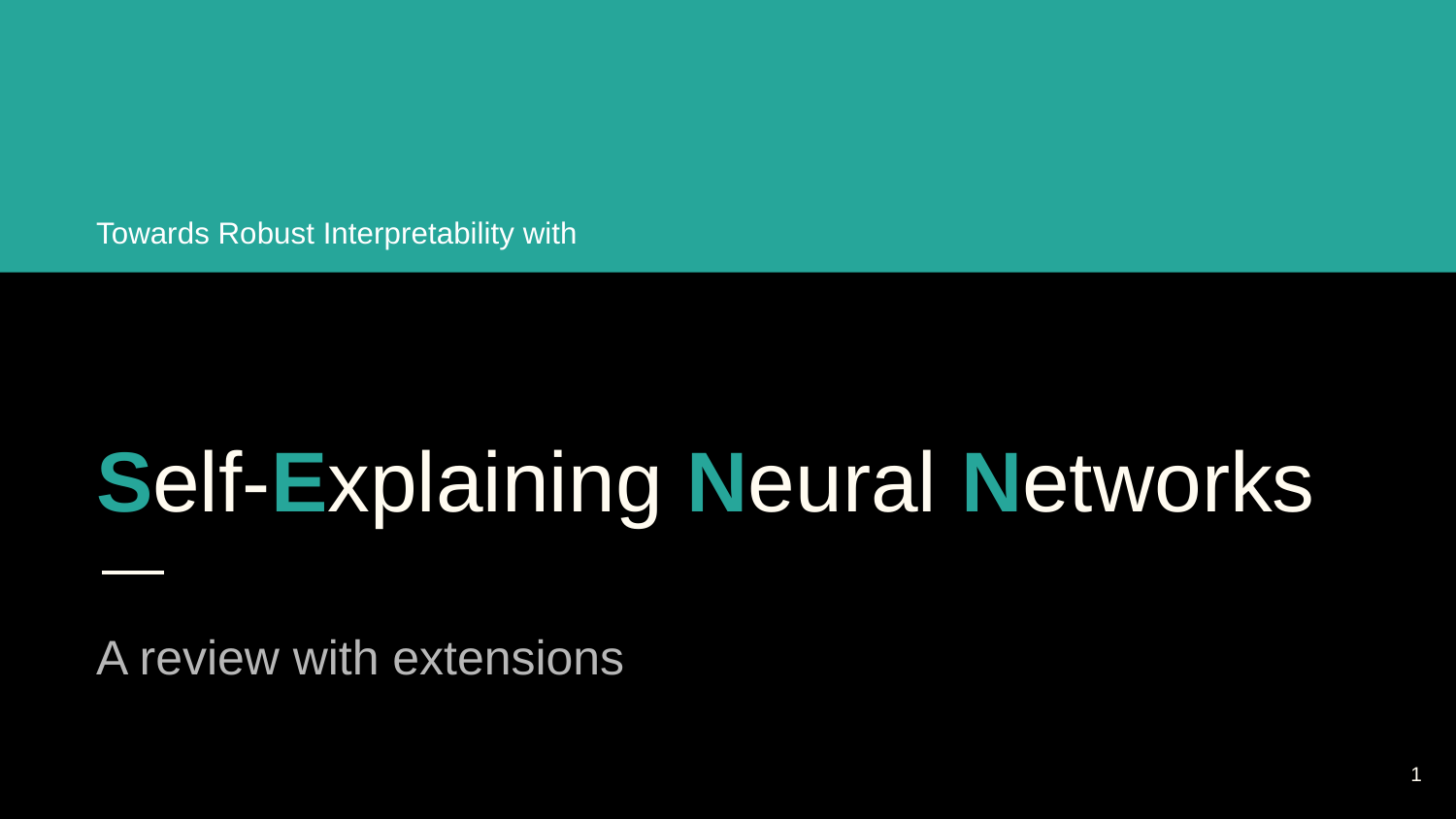

Towards Robust Interpretability with
# Self-Explaining Neural Networks
A review with extensions
1